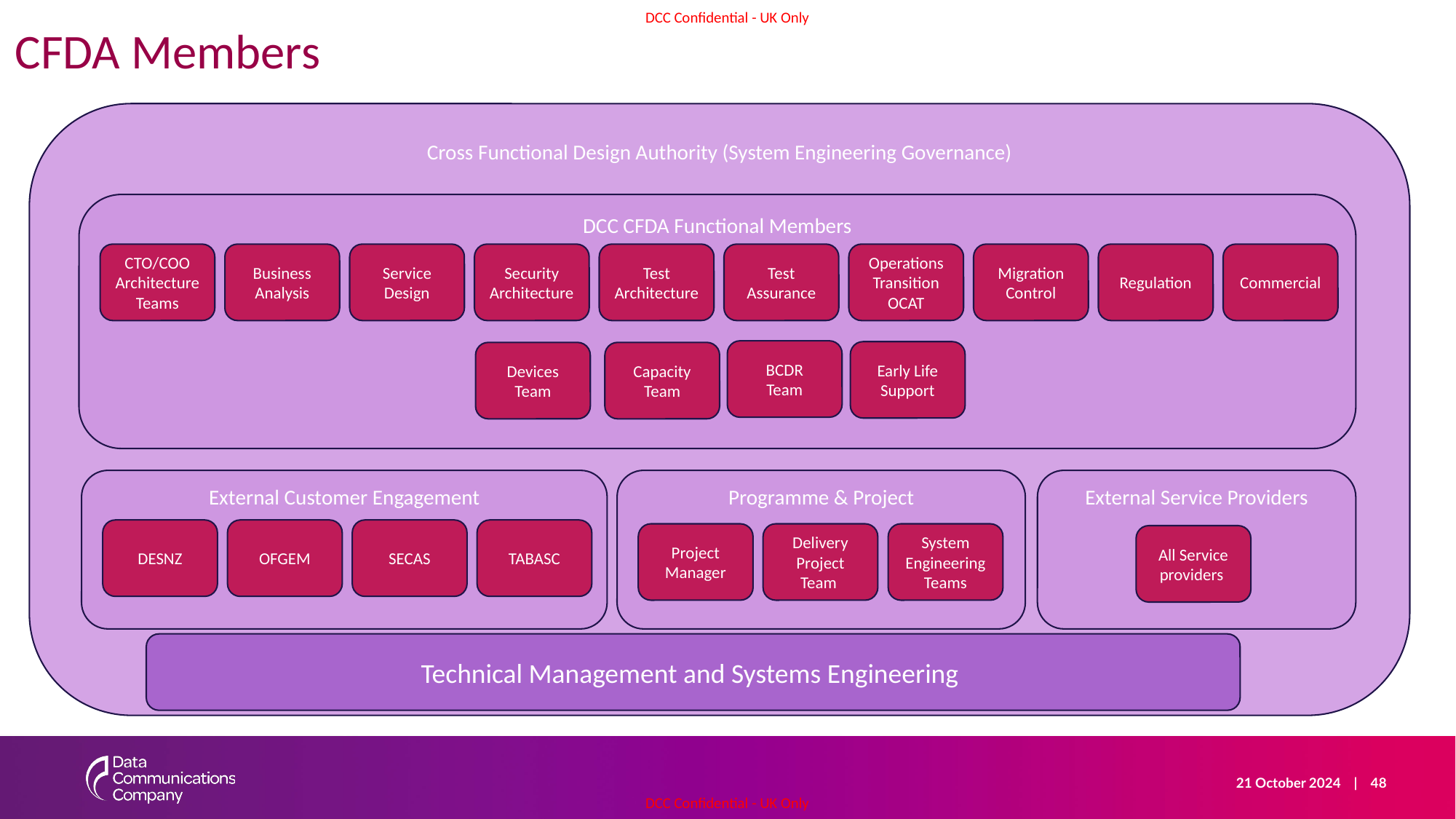

CFDA Members
Cross Functional Design Authority (System Engineering Governance)
DCC CFDA Functional Members
CTO/COO Architecture
Teams
Business Analysis
Service Design
Security Architecture
Test Architecture
Test Assurance
Operations
Transition
OCAT
Migration Control
Regulation
Commercial
BCDR
Team
Early Life Support
Devices
Team
Capacity
Team
External Customer Engagement
DESNZ
OFGEM
SECAS
TABASC
Programme & Project
Project Manager
Delivery Project
Team
System Engineering Teams
External Service Providers
All Service providers
Technical Management and Systems Engineering